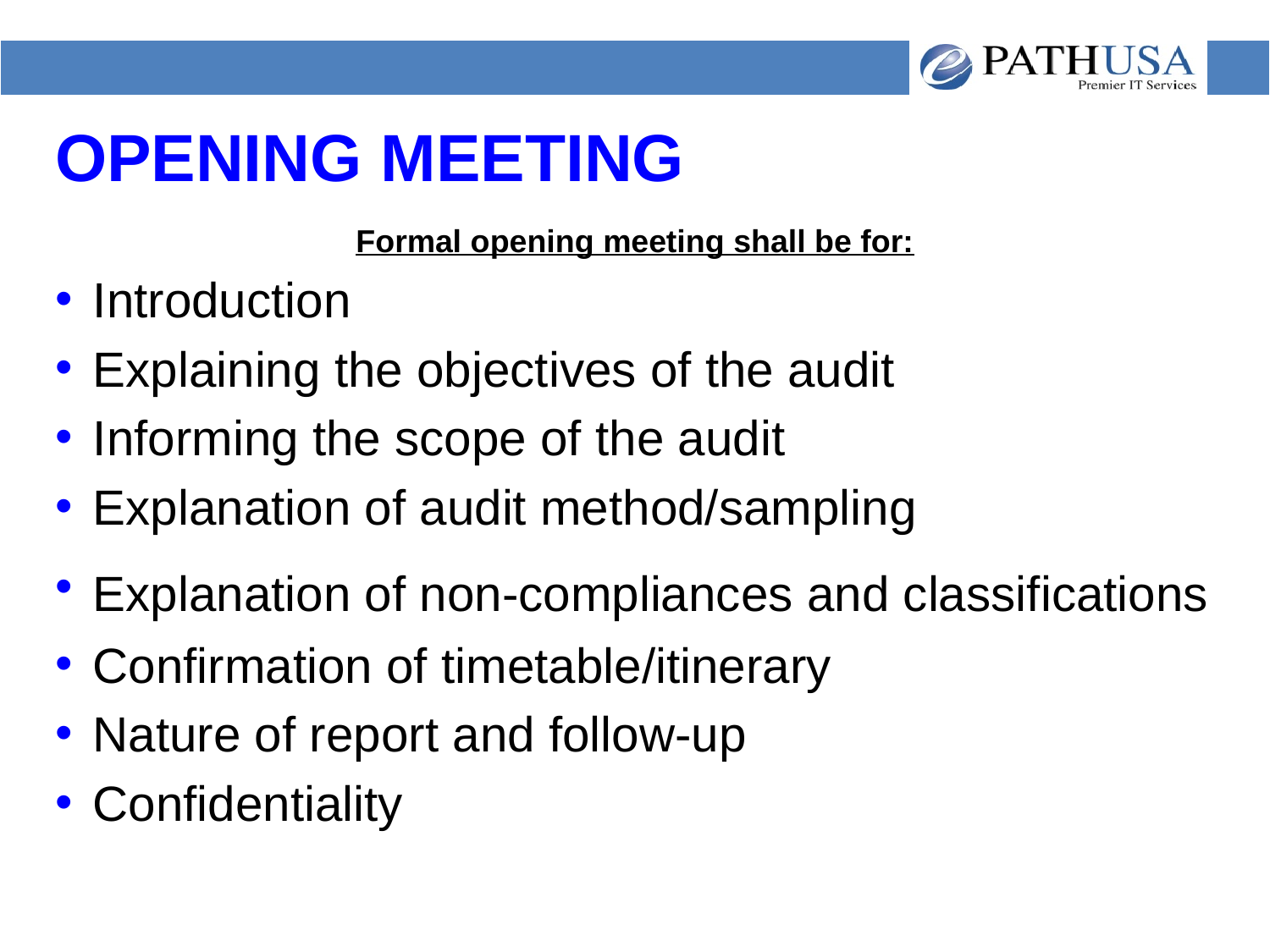

# OPENING MEETING
Formal opening meeting shall be for:
Introduction
Explaining the objectives of the audit
Informing the scope of the audit
Explanation of audit method/sampling
Explanation of non-compliances and classifications
Confirmation of timetable/itinerary
Nature of report and follow-up
Confidentiality